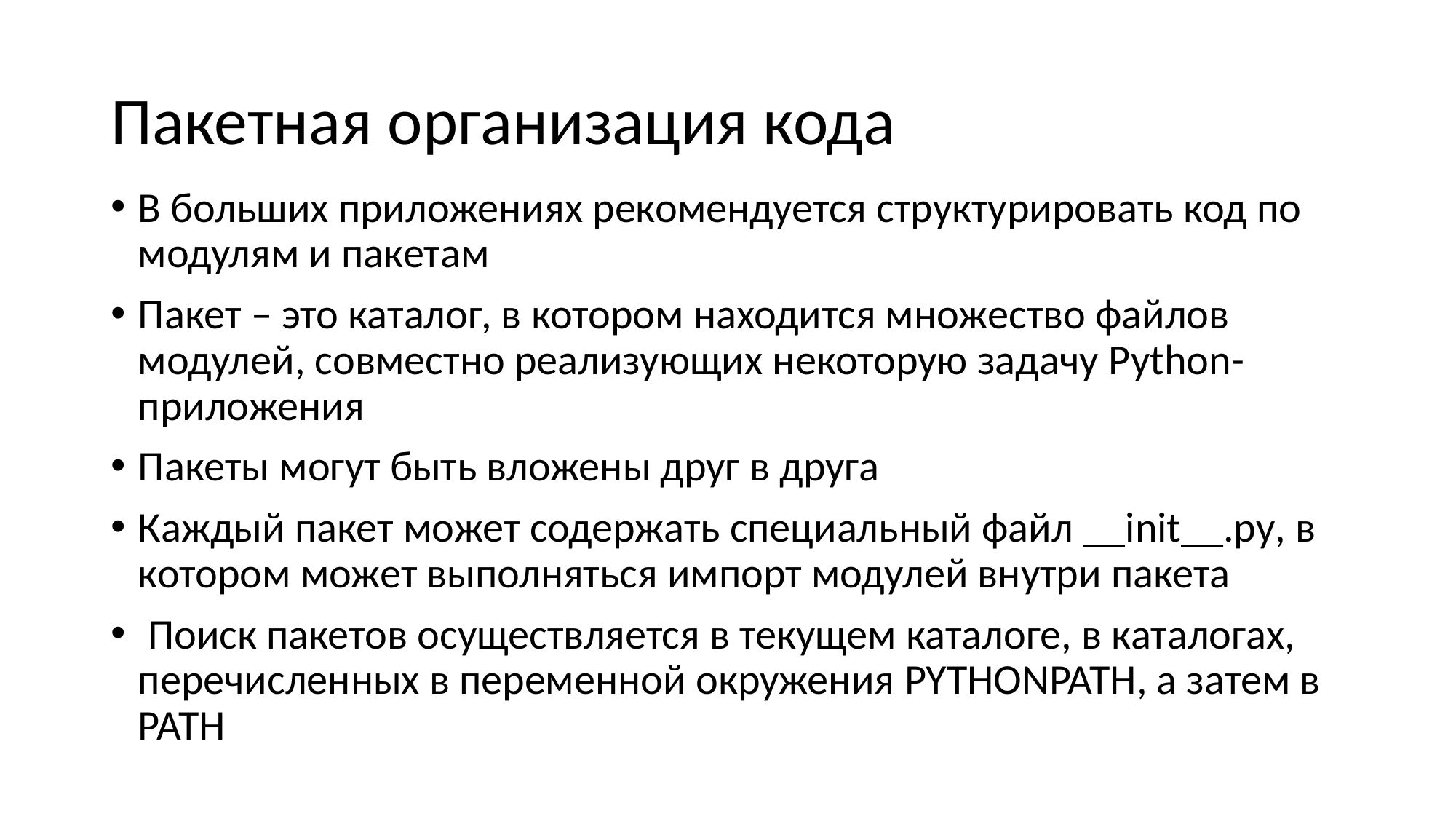

# Пакетная организация кода
В больших приложениях рекомендуется структурировать код по модулям и пакетам
Пакет – это каталог, в котором находится множество файлов модулей, совместно реализующих некоторую задачу Python-приложения
Пакеты могут быть вложены друг в друга
Каждый пакет может содержать специальный файл __init__.py, в котором может выполняться импорт модулей внутри пакета
 Поиск пакетов осуществляется в текущем каталоге, в каталогах, перечисленных в переменной окружения PYTHONPATH, а затем в PATH